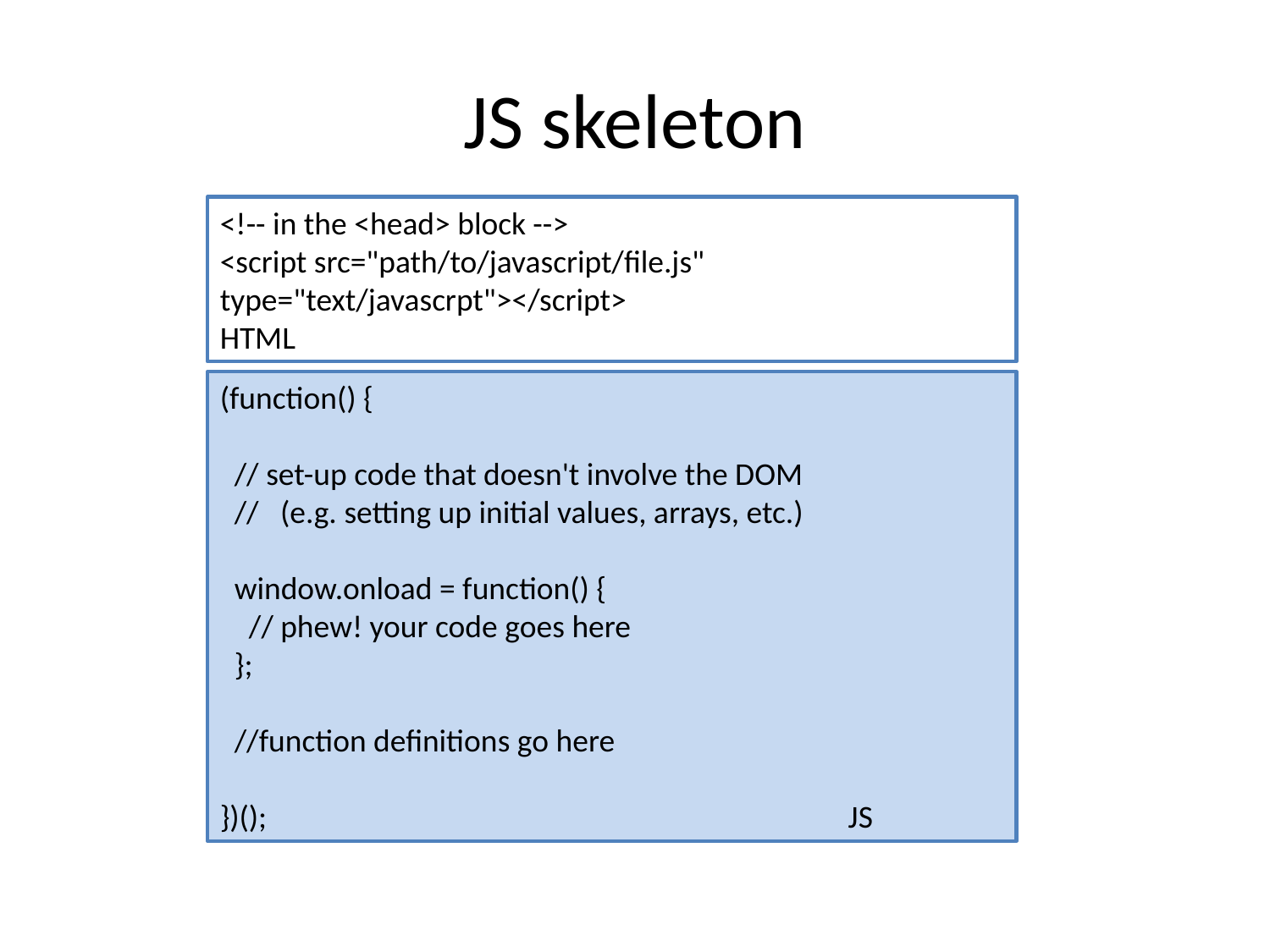

# JS skeleton
<!-- in the <head> block -->
<script src="path/to/javascript/file.js" type="text/javascrpt"></script>                                             HTML
(function() {

  // set-up code that doesn't involve the DOM
  //   (e.g. setting up initial values, arrays, etc.)

  window.onload = function() {
    // phew! your code goes here
  };

  //function definitions go here

})();                                                                                 JS